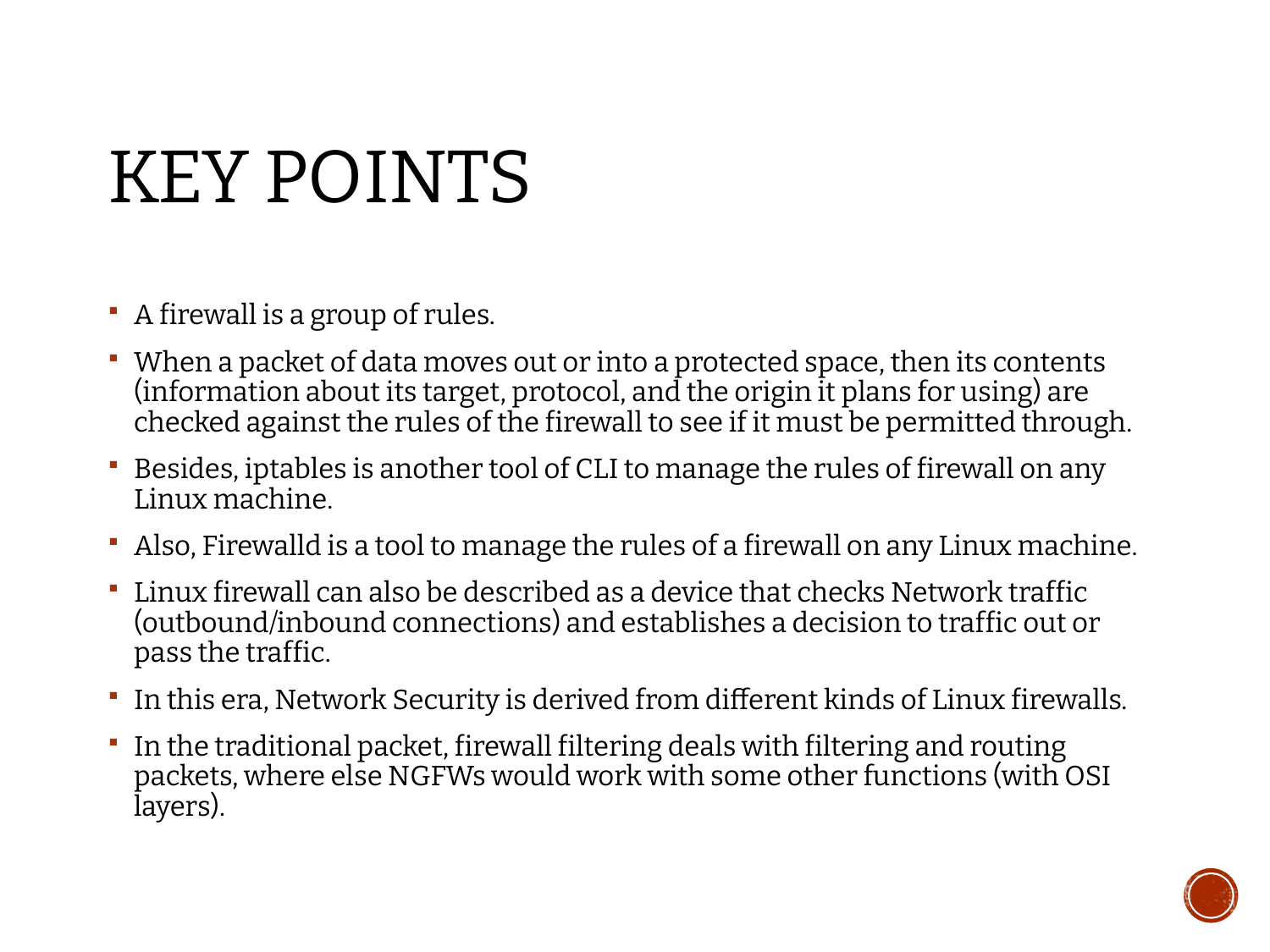

# Key points
A firewall is a group of rules.
When a packet of data moves out or into a protected space, then its contents (information about its target, protocol, and the origin it plans for using) are checked against the rules of the firewall to see if it must be permitted through.
Besides, iptables is another tool of CLI to manage the rules of firewall on any Linux machine.
Also, Firewalld is a tool to manage the rules of a firewall on any Linux machine.
Linux firewall can also be described as a device that checks Network traffic (outbound/inbound connections) and establishes a decision to traffic out or pass the traffic.
In this era, Network Security is derived from different kinds of Linux firewalls.
In the traditional packet, firewall filtering deals with filtering and routing packets, where else NGFWs would work with some other functions (with OSI layers).